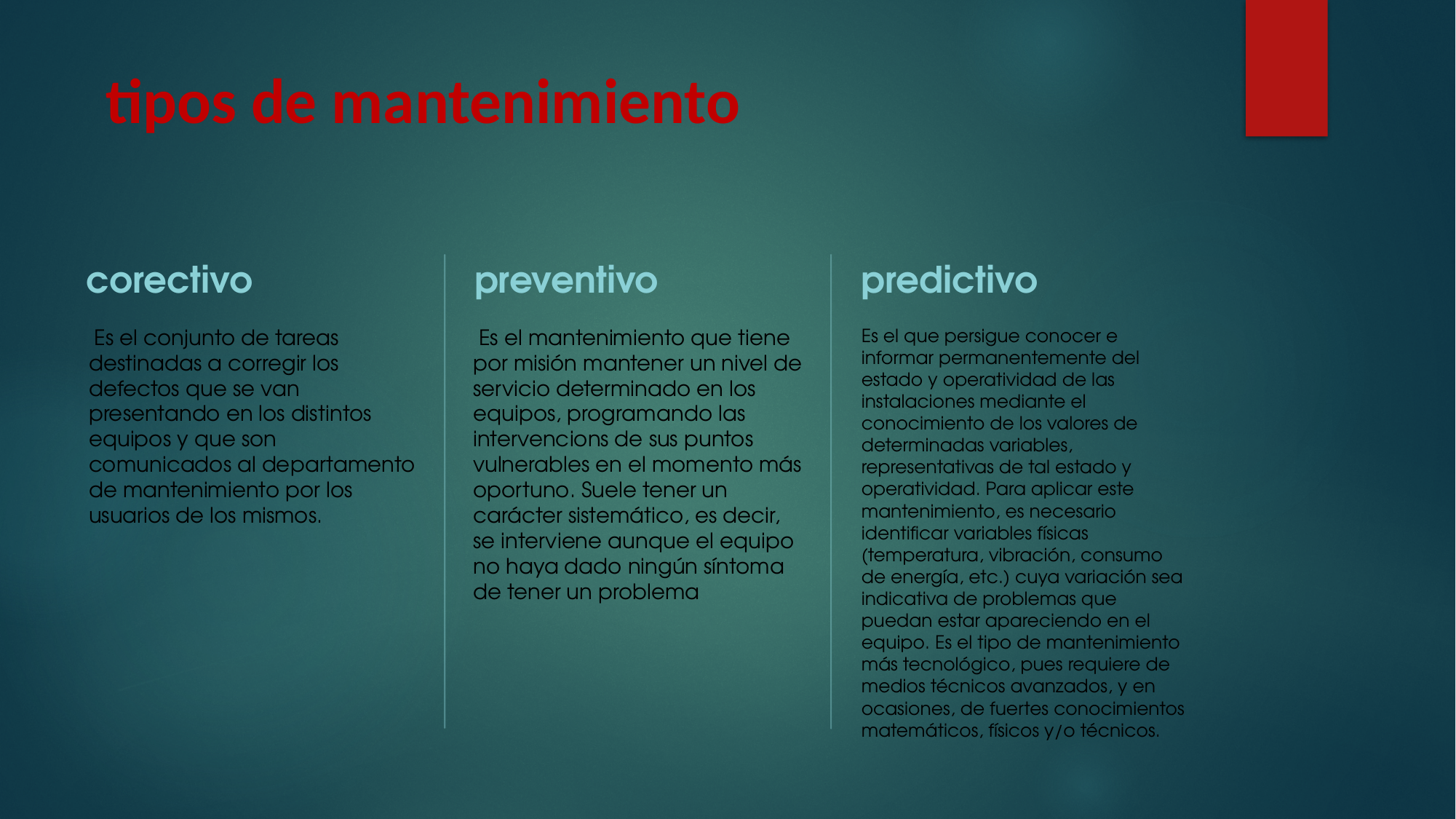

# tipos de mantenimiento
corectivo
preventivo
predictivo
 Es el conjunto de tareas destinadas a corregir los defectos que se van presentando en los distintos equipos y que son comunicados al departamento de mantenimiento por los usuarios de los mismos.
 Es el mantenimiento que tiene por misión mantener un nivel de servicio determinado en los equipos, programando las intervencions de sus puntos vulnerables en el momento más oportuno. Suele tener un carácter sistemático, es decir, se interviene aunque el equipo no haya dado ningún síntoma de tener un problema
Es el que persigue conocer e informar permanentemente del estado y operatividad de las instalaciones mediante el conocimiento de los valores de determinadas variables, representativas de tal estado y operatividad. Para aplicar este mantenimiento, es necesario identificar variables físicas (temperatura, vibración, consumo de energía, etc.) cuya variación sea indicativa de problemas que puedan estar apareciendo en el equipo. Es el tipo de mantenimiento más tecnológico, pues requiere de medios técnicos avanzados, y en ocasiones, de fuertes conocimientos matemáticos, físicos y/o técnicos.